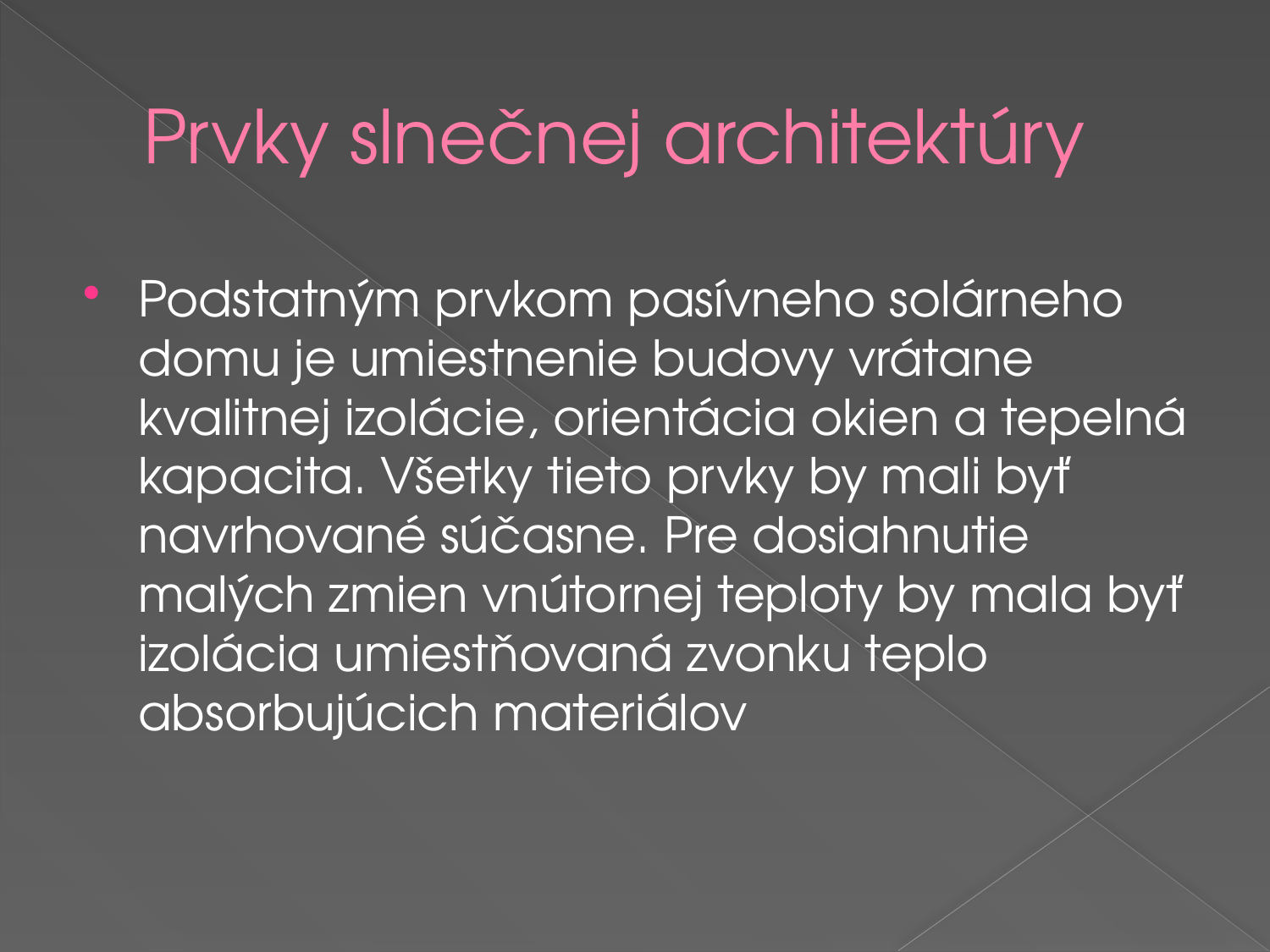

# Prvky slnečnej architektúry
Podstatným prvkom pasívneho solárneho domu je umiestnenie budovy vrátane kvalitnej izolácie, orientácia okien a tepelná kapacita. Všetky tieto prvky by mali byť navrhované súčasne. Pre dosiahnutie malých zmien vnútornej teploty by mala byť izolácia umiestňovaná zvonku teplo absorbujúcich materiálov